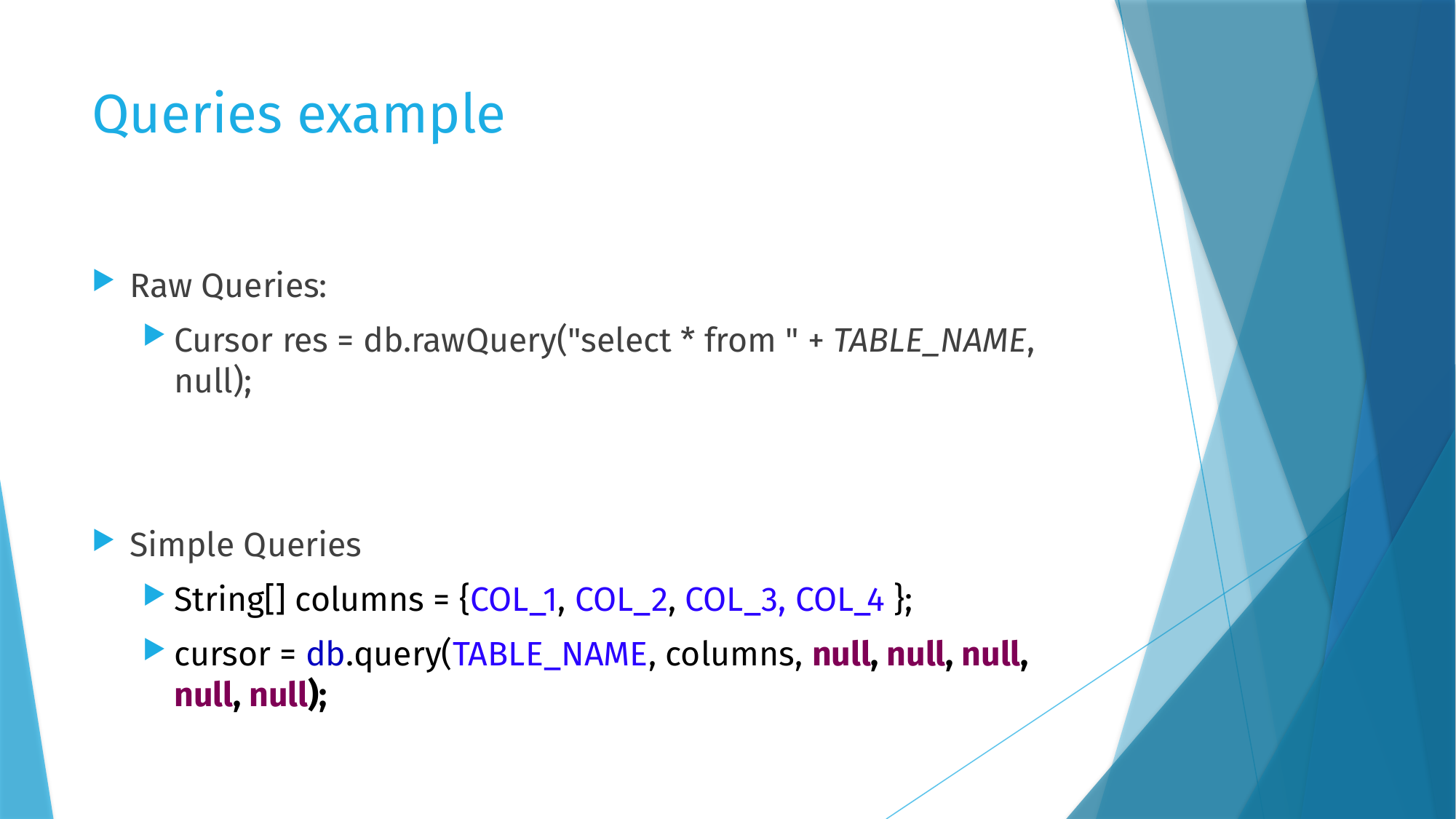

# Queries example
Raw Queries:
Cursor res = db.rawQuery("select * from " + TABLE_NAME, null);

Simple Queries
String[] columns = {COL_1, COL_2, COL_3, COL_4 };
cursor = db.query(TABLE_NAME, columns, null, null, null, null, null);